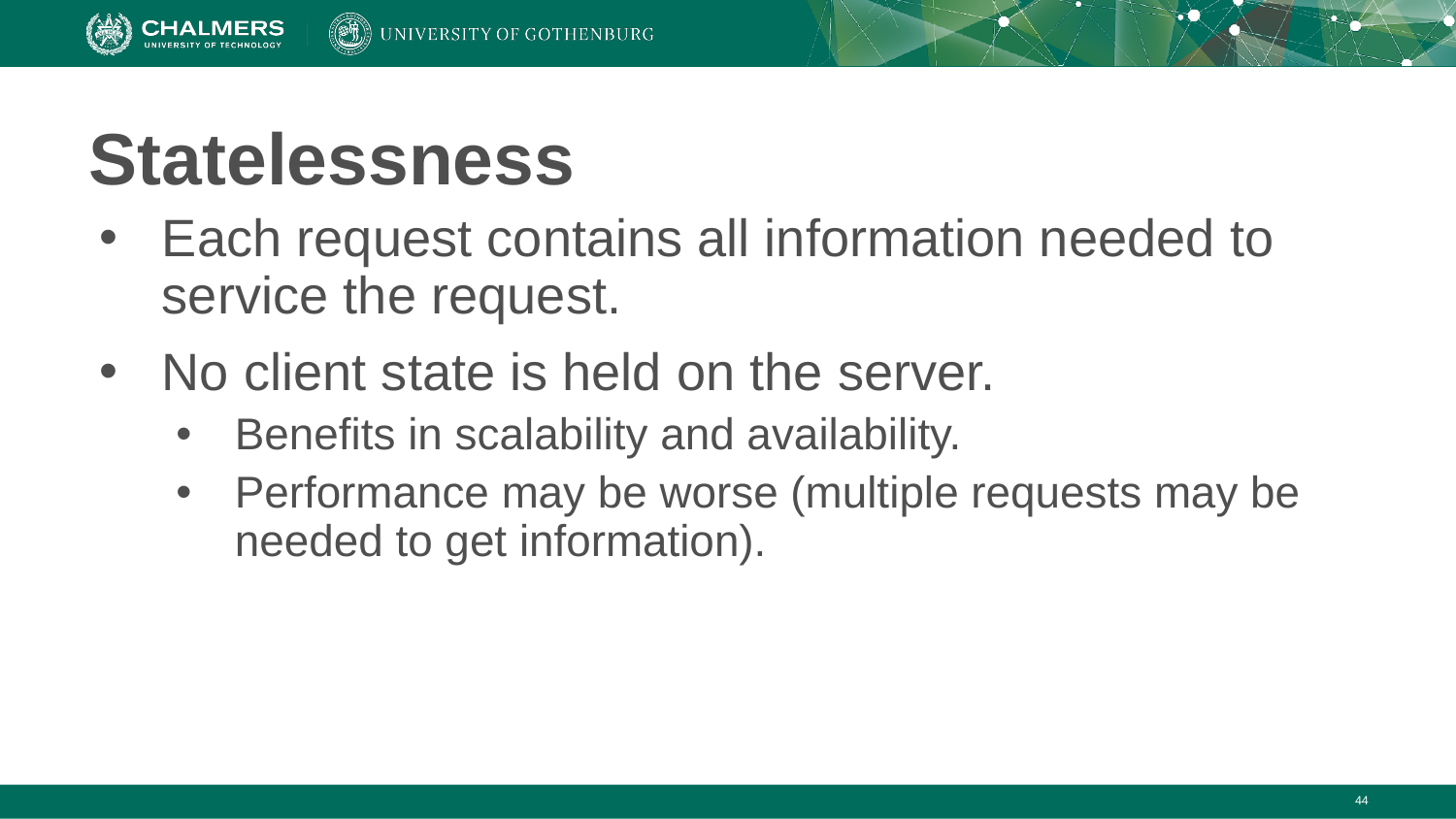

# Statelessness
Each request contains all information needed to service the request.
No client state is held on the server.
Benefits in scalability and availability.
Performance may be worse (multiple requests may be needed to get information).
44